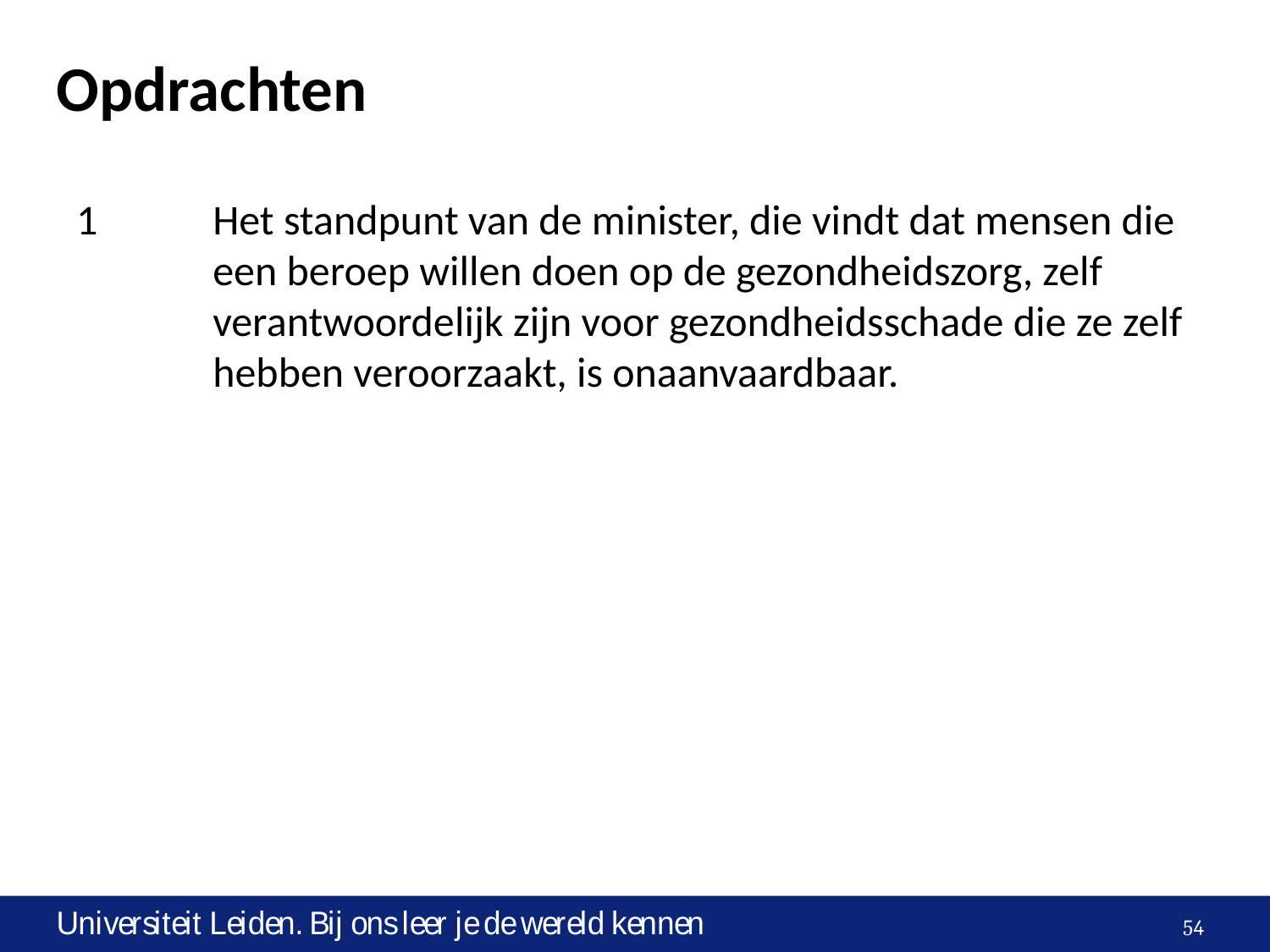

# Opdrachten
1	Het standpunt van de minister, die vindt dat mensen die een beroep willen doen op de gezondheidszorg, zelf verantwoordelijk zijn voor gezondheidsschade die ze zelf hebben veroorzaakt, is onaanvaardbaar.